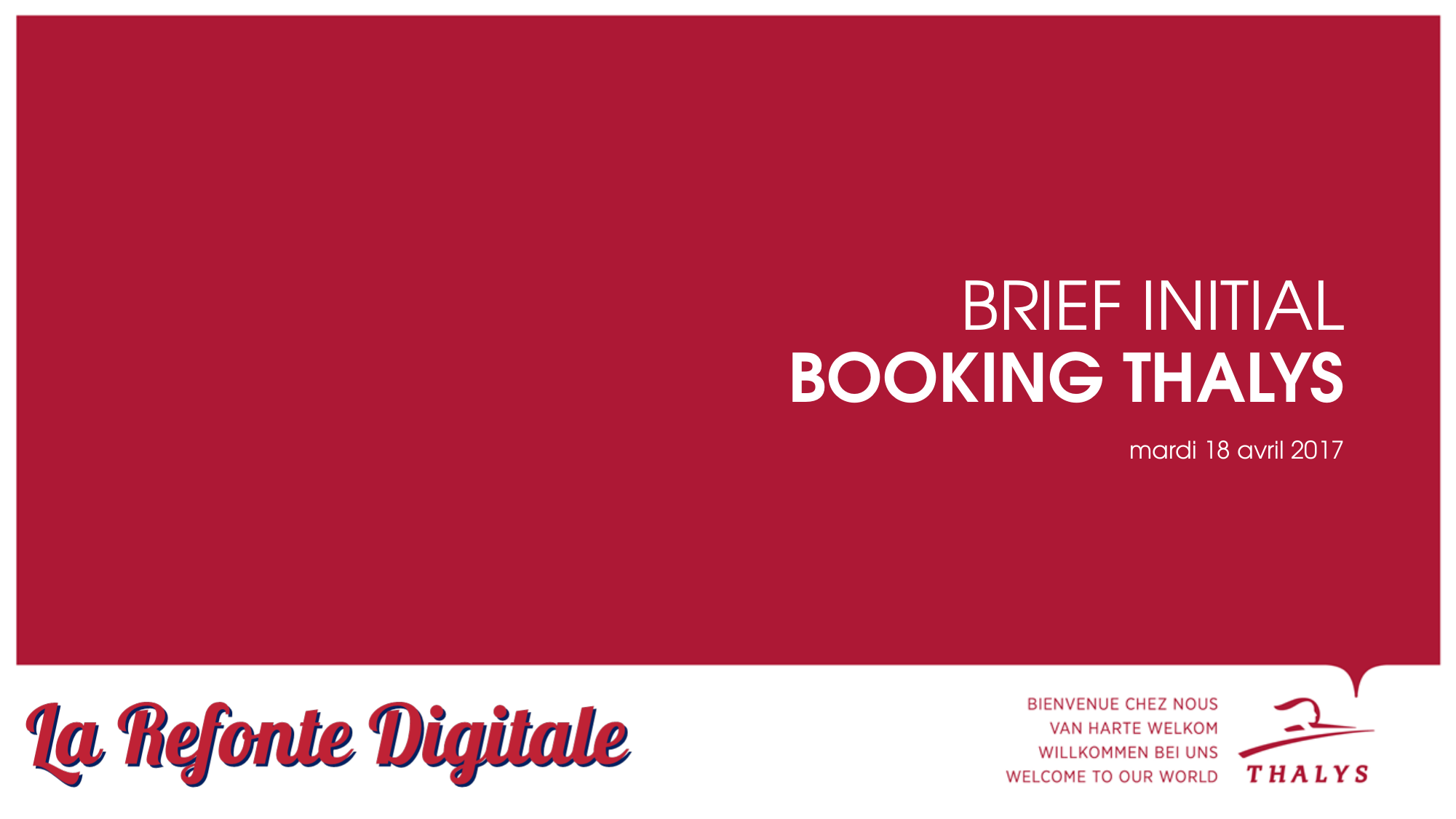

# Brief initial booking thalys
mardi 18 avril 2017